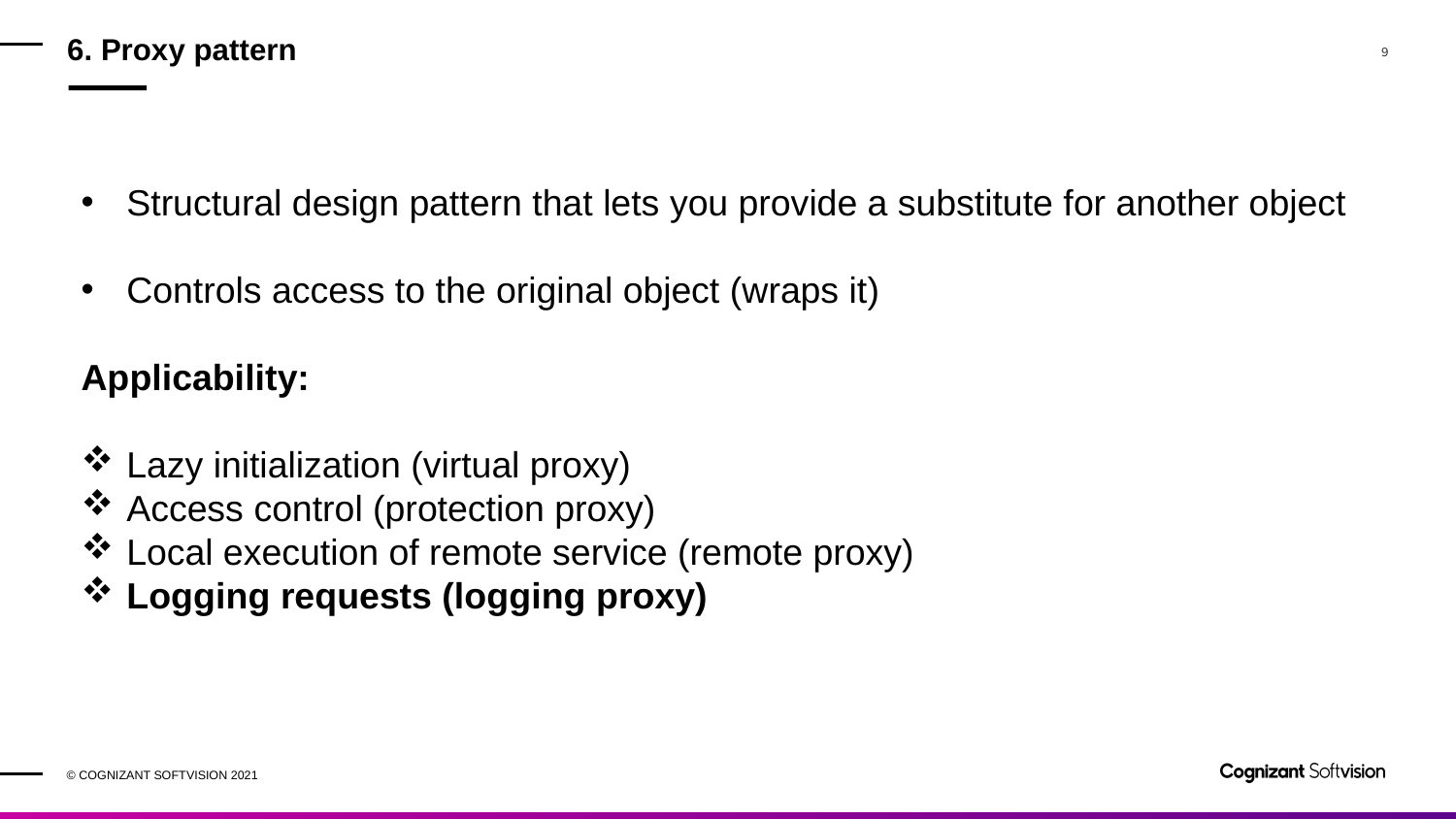

# 6. Proxy pattern

Structural design pattern that lets you provide a substitute for another object

Controls access to the original object (wraps it)

Applicability:

Lazy initialization (virtual proxy)
Access control (protection proxy)
Local execution of remote service (remote proxy)
Logging requests (logging proxy)